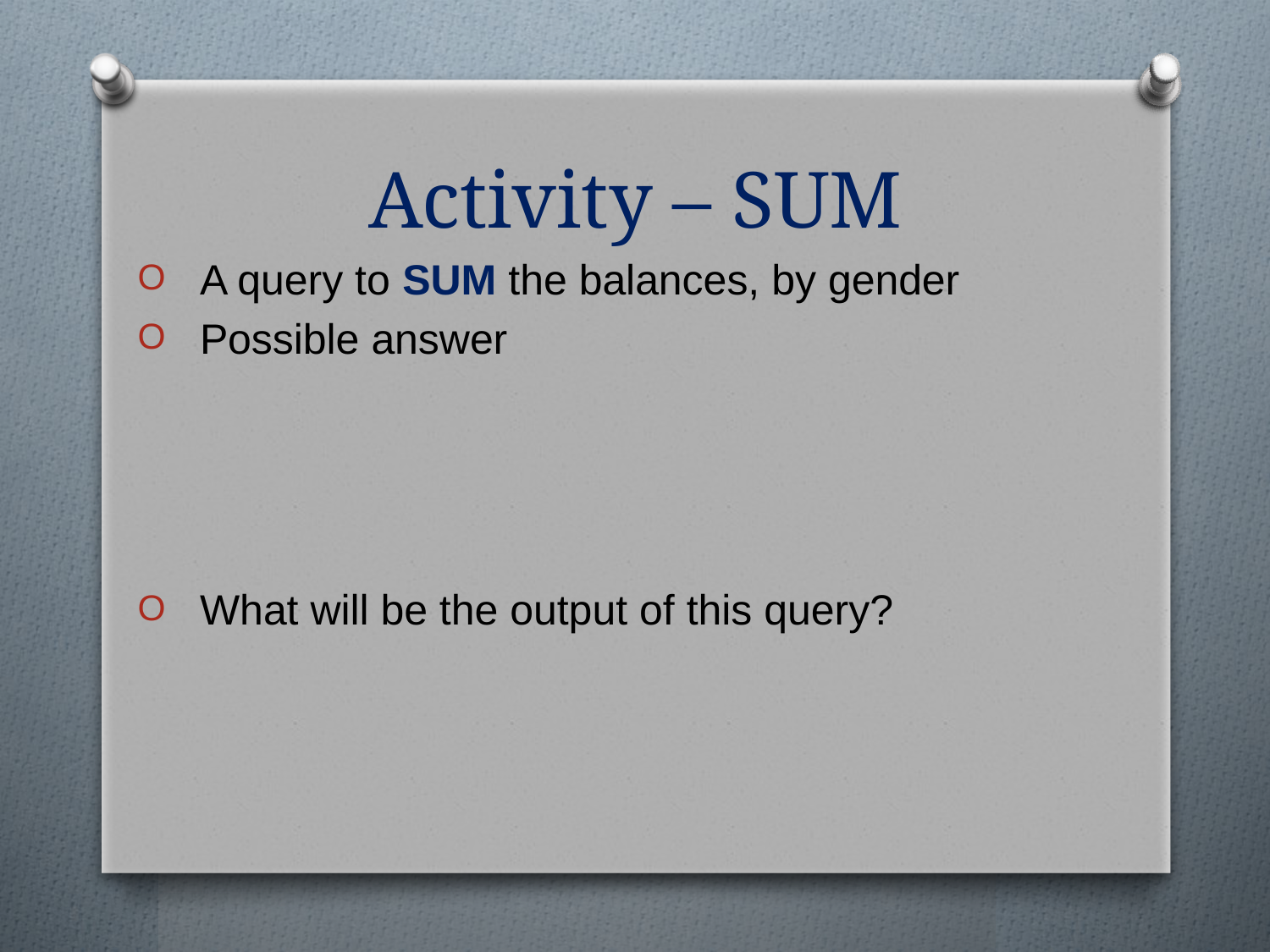

# Activity – SUM
A query to SUM the balances, by gender
Possible answer

What will be the output of this query?